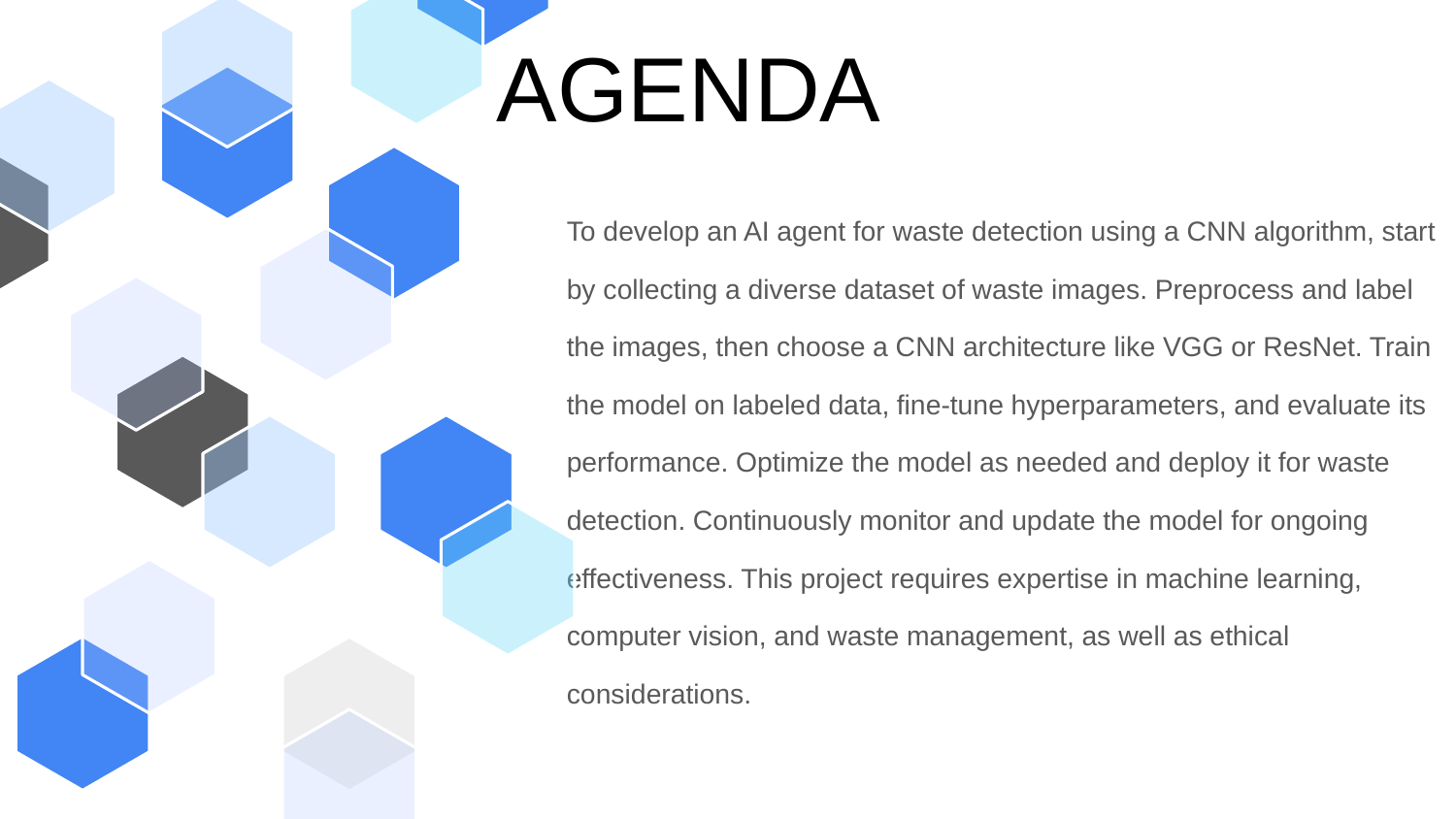

# AGENDA
To develop an AI agent for waste detection using a CNN algorithm, start by collecting a diverse dataset of waste images. Preprocess and label the images, then choose a CNN architecture like VGG or ResNet. Train the model on labeled data, fine-tune hyperparameters, and evaluate its performance. Optimize the model as needed and deploy it for waste detection. Continuously monitor and update the model for ongoing effectiveness. This project requires expertise in machine learning, computer vision, and waste management, as well as ethical considerations.